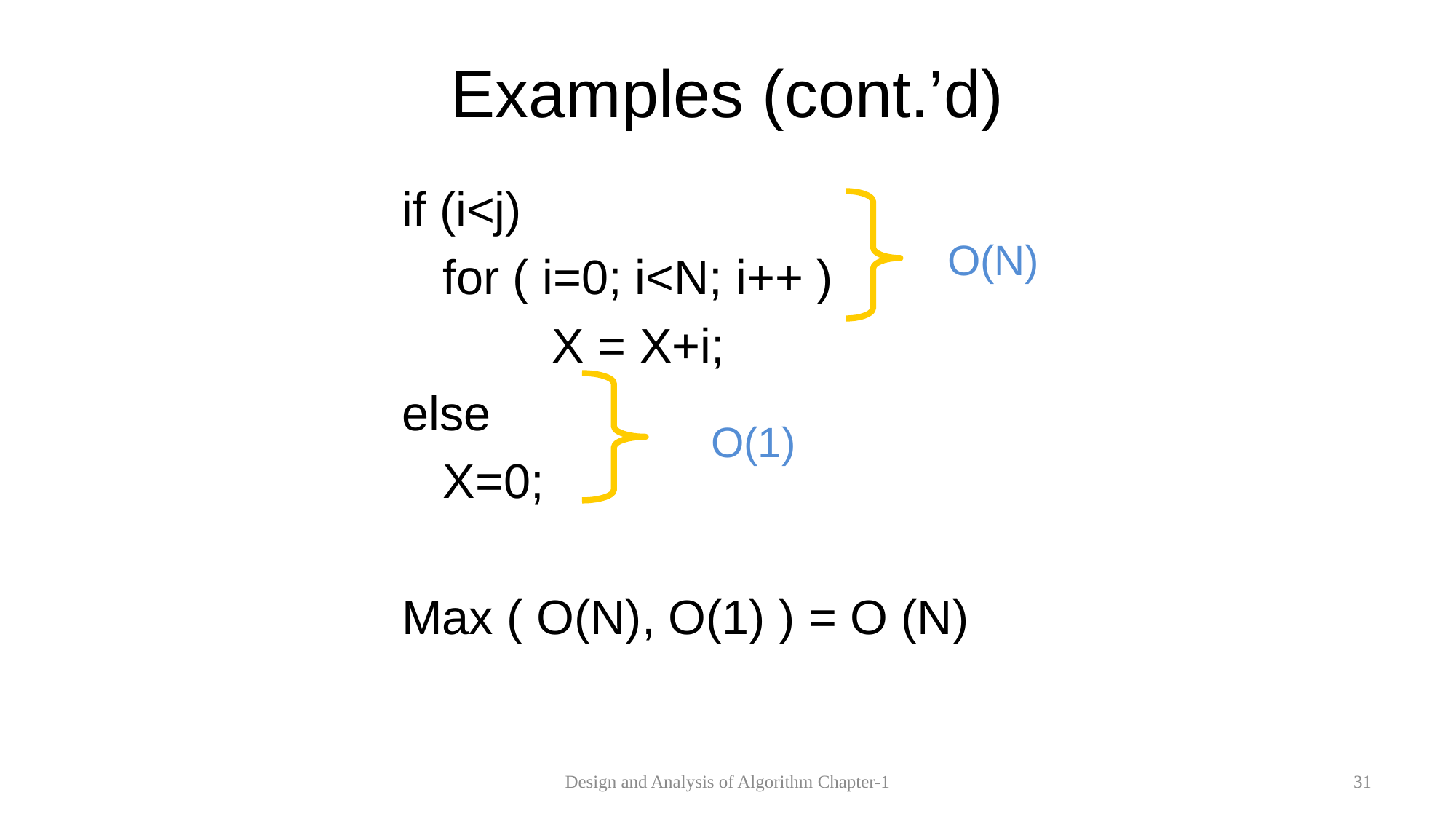

# Examples (cont.’d)
if (i<j)
	for ( i=0; i<N; i++ )
		X = X+i;
else
	X=0;

Max ( O(N), O(1) ) = O (N)

O(N)

O(1)
Design and Analysis of Algorithm Chapter-1
31